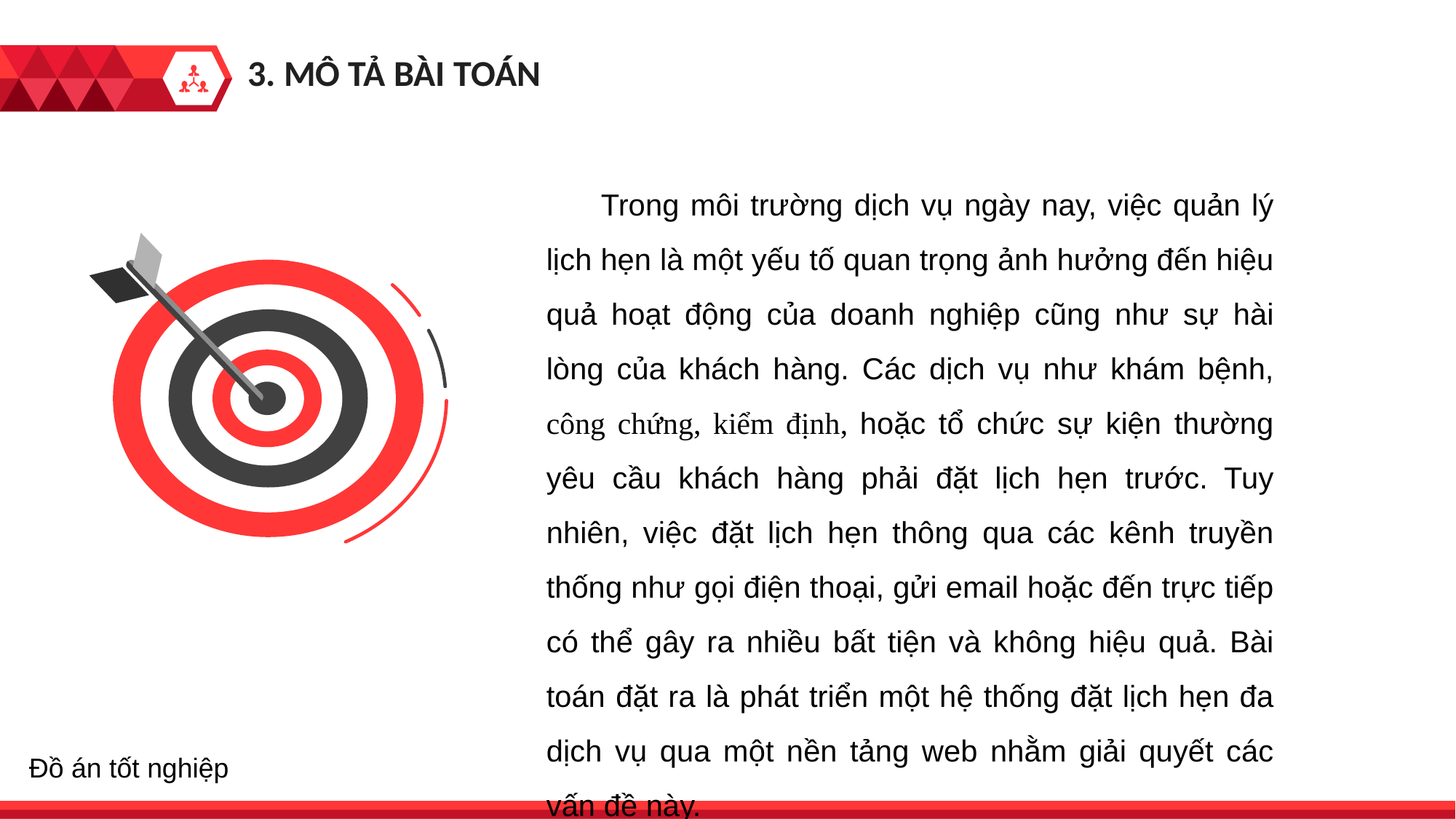

3. MÔ TẢ BÀI TOÁN
Trong môi trường dịch vụ ngày nay, việc quản lý lịch hẹn là một yếu tố quan trọng ảnh hưởng đến hiệu quả hoạt động của doanh nghiệp cũng như sự hài lòng của khách hàng. Các dịch vụ như khám bệnh, công chứng, kiểm định, hoặc tổ chức sự kiện thường yêu cầu khách hàng phải đặt lịch hẹn trước. Tuy nhiên, việc đặt lịch hẹn thông qua các kênh truyền thống như gọi điện thoại, gửi email hoặc đến trực tiếp có thể gây ra nhiều bất tiện và không hiệu quả. Bài toán đặt ra là phát triển một hệ thống đặt lịch hẹn đa dịch vụ qua một nền tảng web nhằm giải quyết các vấn đề này.

Đồ án tốt nghiệp